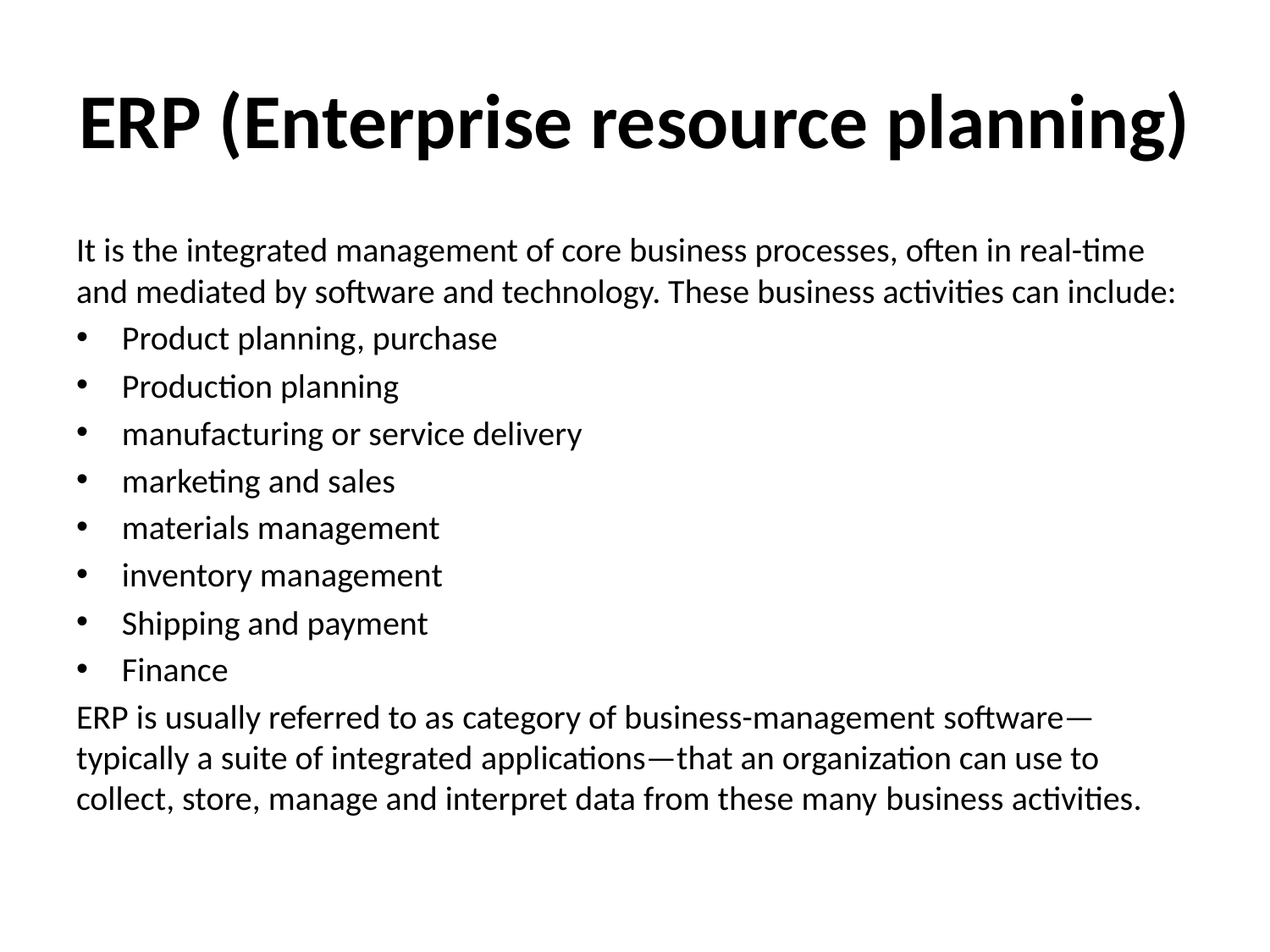

# ERP (Enterprise resource planning)
It is the integrated management of core business processes, often in real-time and mediated by software and technology. These business activities can include:
Product planning, purchase
Production planning
manufacturing or service delivery
marketing and sales
materials management
inventory management
Shipping and payment
Finance
ERP is usually referred to as category of business-management software—typically a suite of integrated applications—that an organization can use to collect, store, manage and interpret data from these many business activities.